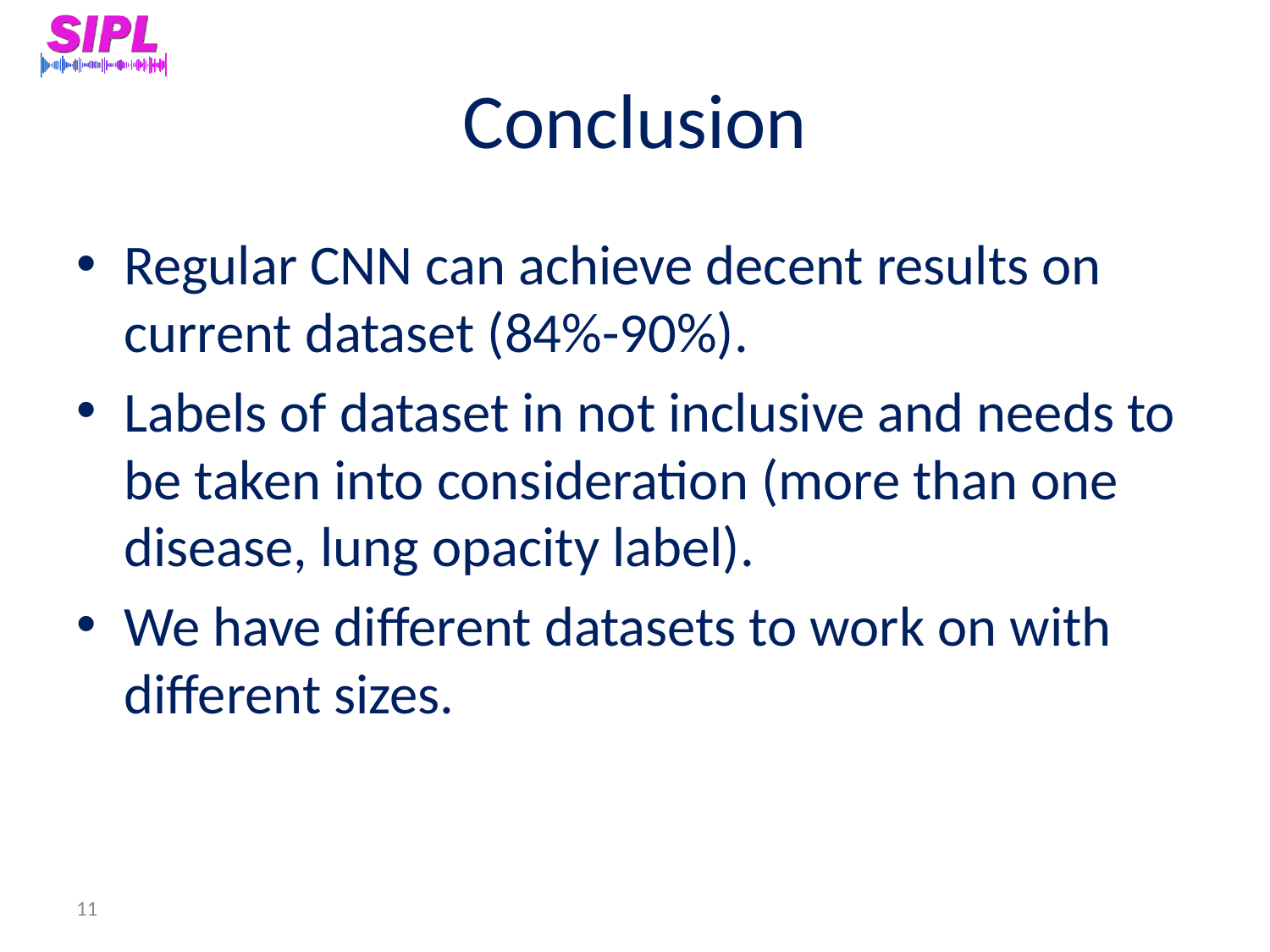

# Conclusion
Regular CNN can achieve decent results on current dataset (84%-90%).
Labels of dataset in not inclusive and needs to be taken into consideration (more than one disease, lung opacity label).
We have different datasets to work on with different sizes.

11